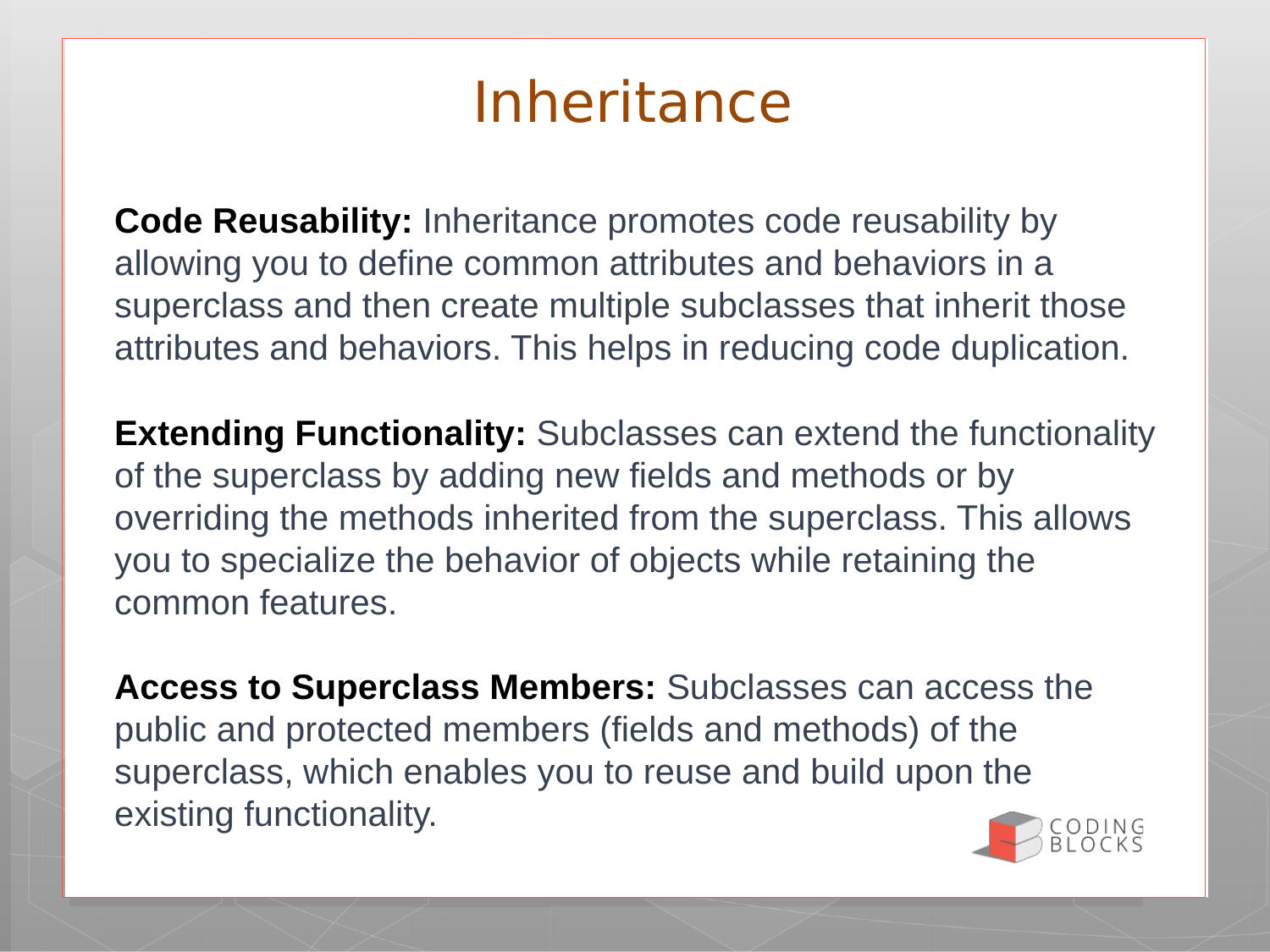

# Inheritance
Code Reusability: Inheritance promotes code reusability by allowing you to define common attributes and behaviors in a superclass and then create multiple subclasses that inherit those attributes and behaviors. This helps in reducing code duplication.

Extending Functionality: Subclasses can extend the functionality of the superclass by adding new fields and methods or by overriding the methods inherited from the superclass. This allows you to specialize the behavior of objects while retaining the common features.

Access to Superclass Members: Subclasses can access the public and protected members (fields and methods) of the superclass, which enables you to reuse and build upon the existing functionality.